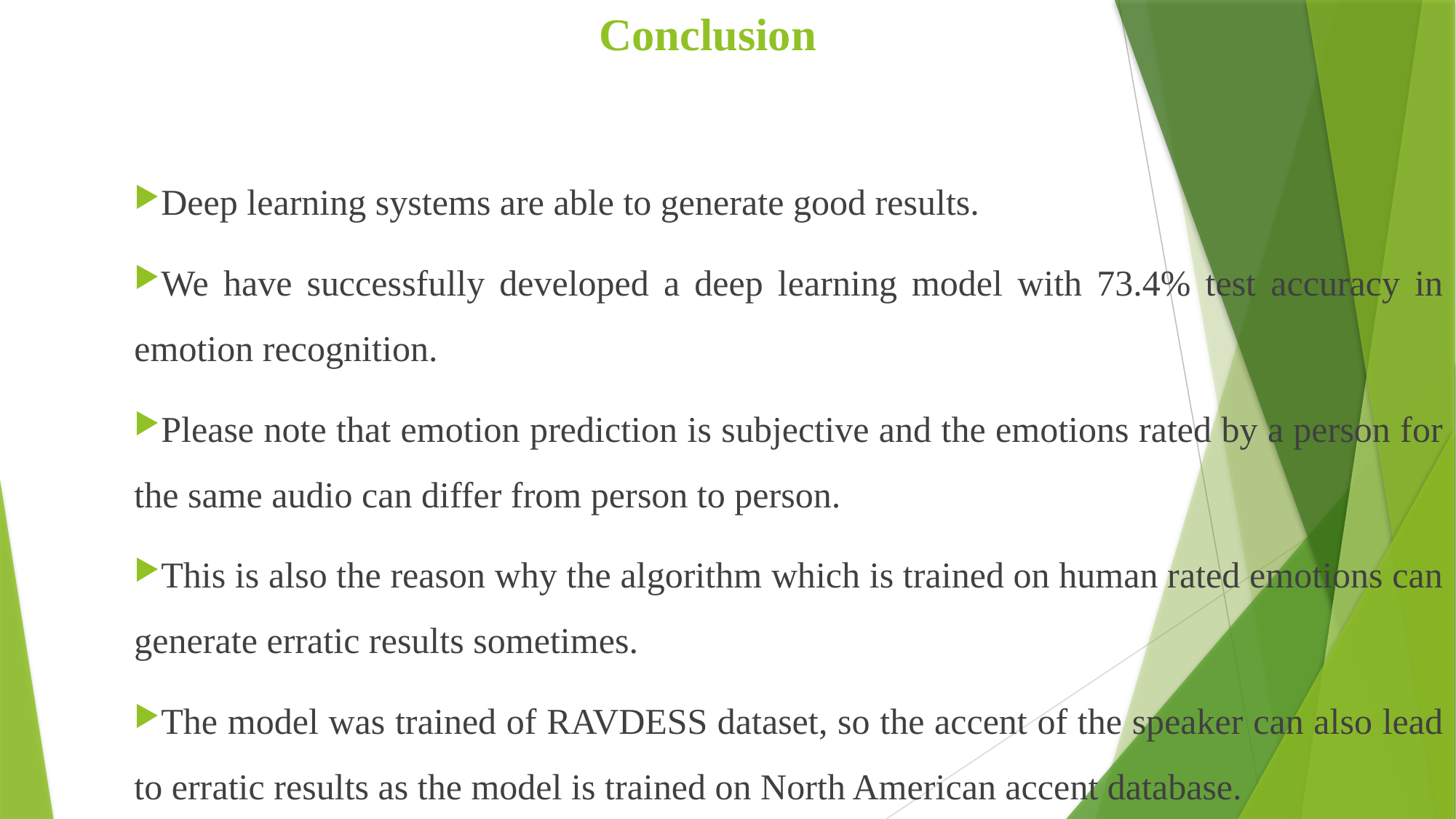

# Conclusion
Deep learning systems are able to generate good results.
We have successfully developed a deep learning model with 73.4% test accuracy in emotion recognition.
Please note that emotion prediction is subjective and the emotions rated by a person for the same audio can differ from person to person.
This is also the reason why the algorithm which is trained on human rated emotions can generate erratic results sometimes.
The model was trained of RAVDESS dataset, so the accent of the speaker can also lead to erratic results as the model is trained on North American accent database.